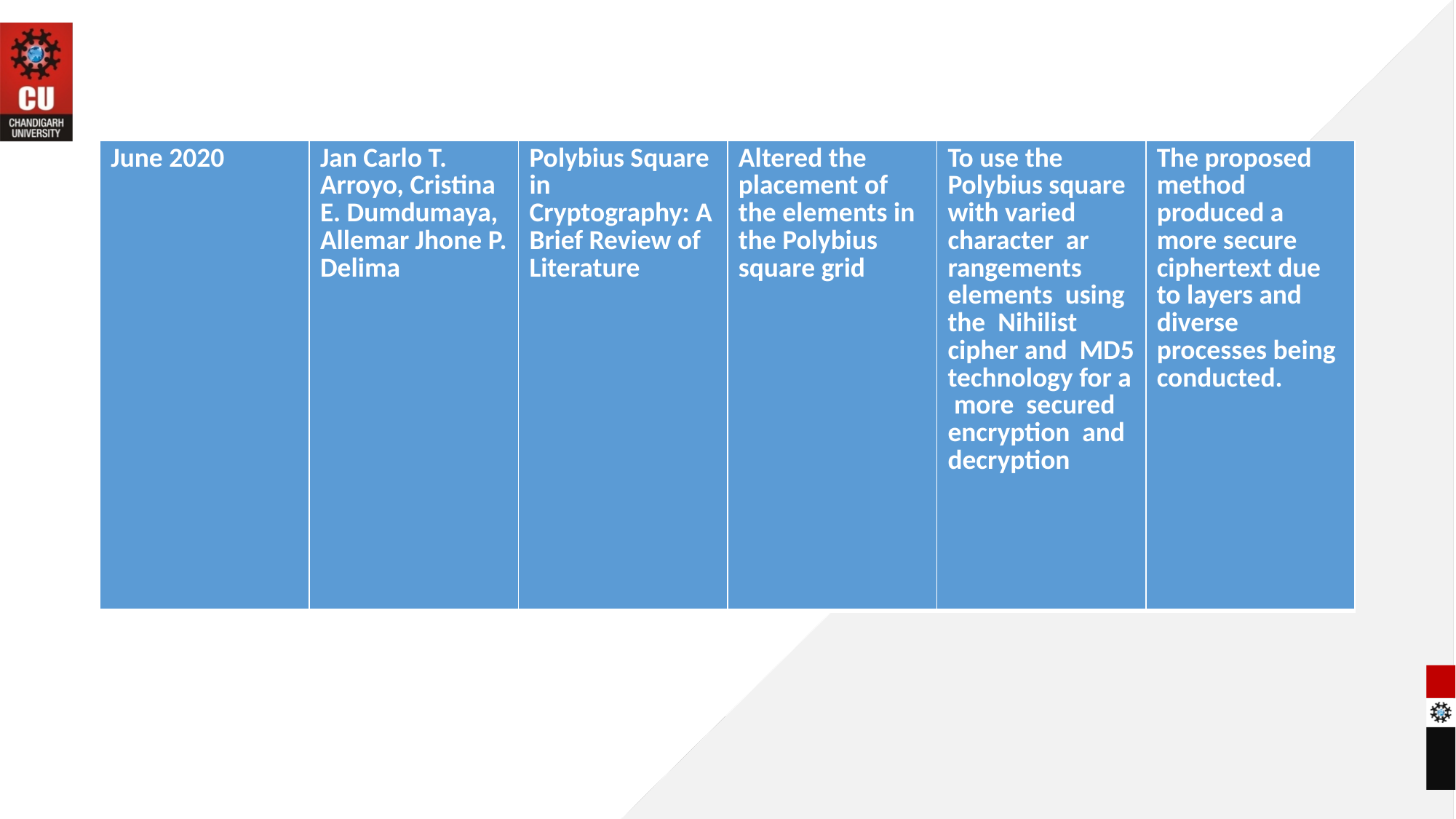

| June 2020 | Jan Carlo T. Arroyo, Cristina E. Dumdumaya, Allemar Jhone P. Delima | Polybius Square in Cryptography: A Brief Review of Literature | Altered the placement of the elements in the Polybius square grid | To use the Polybius square with varied character ar rangements elements using the Nihilist cipher and MD5 technology for a more secured encryption and decryption | The proposed method produced a more secure ciphertext due to layers and diverse processes being conducted. |
| --- | --- | --- | --- | --- | --- |
18